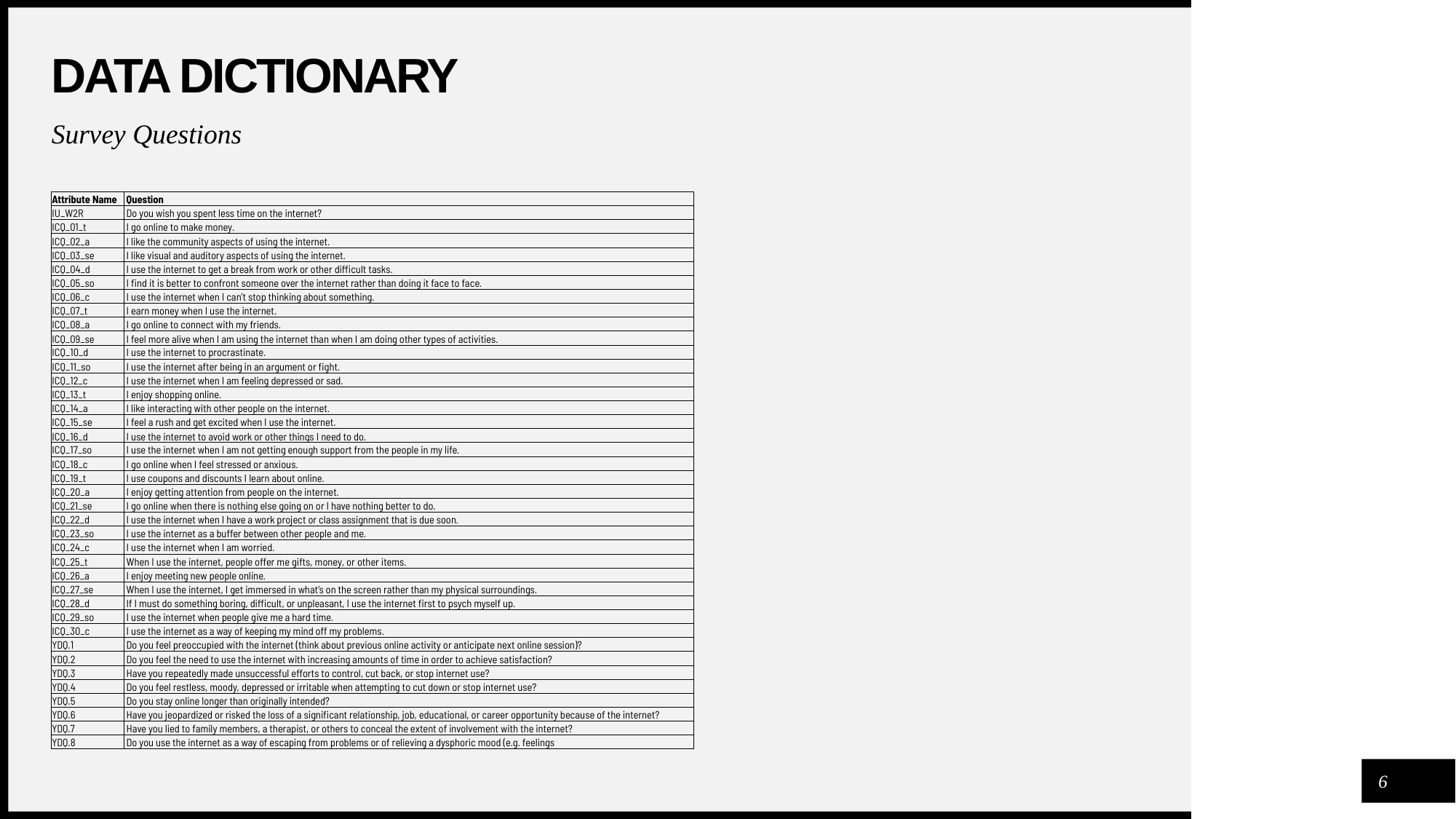

# Data dictionary
Survey Questions
| Attribute Name | Question |
| --- | --- |
| IU\_W2R | Do you wish you spent less time on the internet? |
| ICQ\_01\_t | I go online to make money. |
| ICQ\_02\_a | I like the community aspects of using the internet. |
| ICQ\_03\_se | I like visual and auditory aspects of using the internet. |
| ICQ\_04\_d | I use the internet to get a break from work or other difficult tasks. |
| ICQ\_05\_so | I find it is better to confront someone over the internet rather than doing it face to face. |
| ICQ\_06\_c | I use the internet when I can’t stop thinking about something. |
| ICQ\_07\_t | I earn money when I use the internet. |
| ICQ\_08\_a | I go online to connect with my friends. |
| ICQ\_09\_se | I feel more alive when I am using the internet than when I am doing other types of activities. |
| ICQ\_10\_d | I use the internet to procrastinate. |
| ICQ\_11\_so | I use the internet after being in an argument or fight. |
| ICQ\_12\_c | I use the internet when I am feeling depressed or sad. |
| ICQ\_13\_t | I enjoy shopping online. |
| ICQ\_14\_a | I like interacting with other people on the internet. |
| ICQ\_15\_se | I feel a rush and get excited when I use the internet. |
| ICQ\_16\_d | I use the internet to avoid work or other things I need to do. |
| ICQ\_17\_so | I use the internet when I am not getting enough support from the people in my life. |
| ICQ\_18\_c | I go online when I feel stressed or anxious. |
| ICQ\_19\_t | I use coupons and discounts I learn about online. |
| ICQ\_20\_a | I enjoy getting attention from people on the internet. |
| ICQ\_21\_se | I go online when there is nothing else going on or I have nothing better to do. |
| ICQ\_22\_d | I use the internet when I have a work project or class assignment that is due soon. |
| ICQ\_23\_so | I use the internet as a buffer between other people and me. |
| ICQ\_24\_c | I use the internet when I am worried. |
| ICQ\_25\_t | When I use the internet, people offer me gifts, money, or other items. |
| ICQ\_26\_a | I enjoy meeting new people online. |
| ICQ\_27\_se | When I use the internet, I get immersed in what’s on the screen rather than my physical surroundings. |
| ICQ\_28\_d | If I must do something boring, difficult, or unpleasant, I use the internet first to psych myself up. |
| ICQ\_29\_so | I use the internet when people give me a hard time. |
| ICQ\_30\_c | I use the internet as a way of keeping my mind off my problems. |
| YDQ.1 | Do you feel preoccupied with the internet (think about previous online activity or anticipate next online session)? |
| YDQ.2 | Do you feel the need to use the internet with increasing amounts of time in order to achieve satisfaction? |
| YDQ.3 | Have you repeatedly made unsuccessful efforts to control, cut back, or stop internet use? |
| YDQ.4 | Do you feel restless, moody, depressed or irritable when attempting to cut down or stop internet use? |
| YDQ.5 | Do you stay online longer than originally intended? |
| YDQ.6 | Have you jeopardized or risked the loss of a significant relationship, job, educational, or career opportunity because of the internet? |
| YDQ.7 | Have you lied to family members, a therapist, or others to conceal the extent of involvement with the internet? |
| YDQ.8 | Do you use the internet as a way of escaping from problems or of relieving a dysphoric mood (e.g. feelings |
6